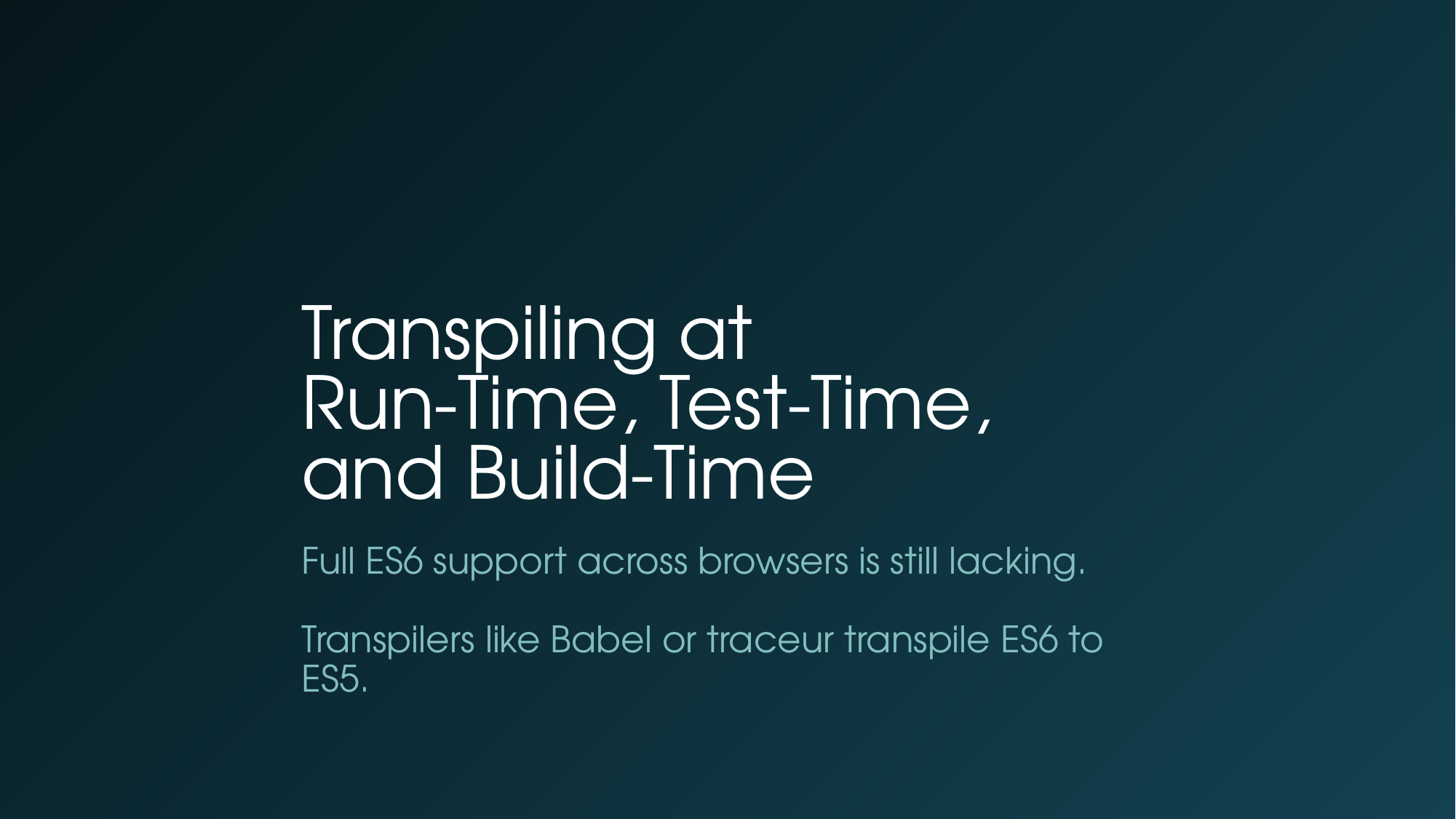

# Transpiling at Run-Time, Test-Time, and Build-Time
Full ES6 support across browsers is still lacking.

Transpilers like Babel or traceur transpile ES6 to ES5.